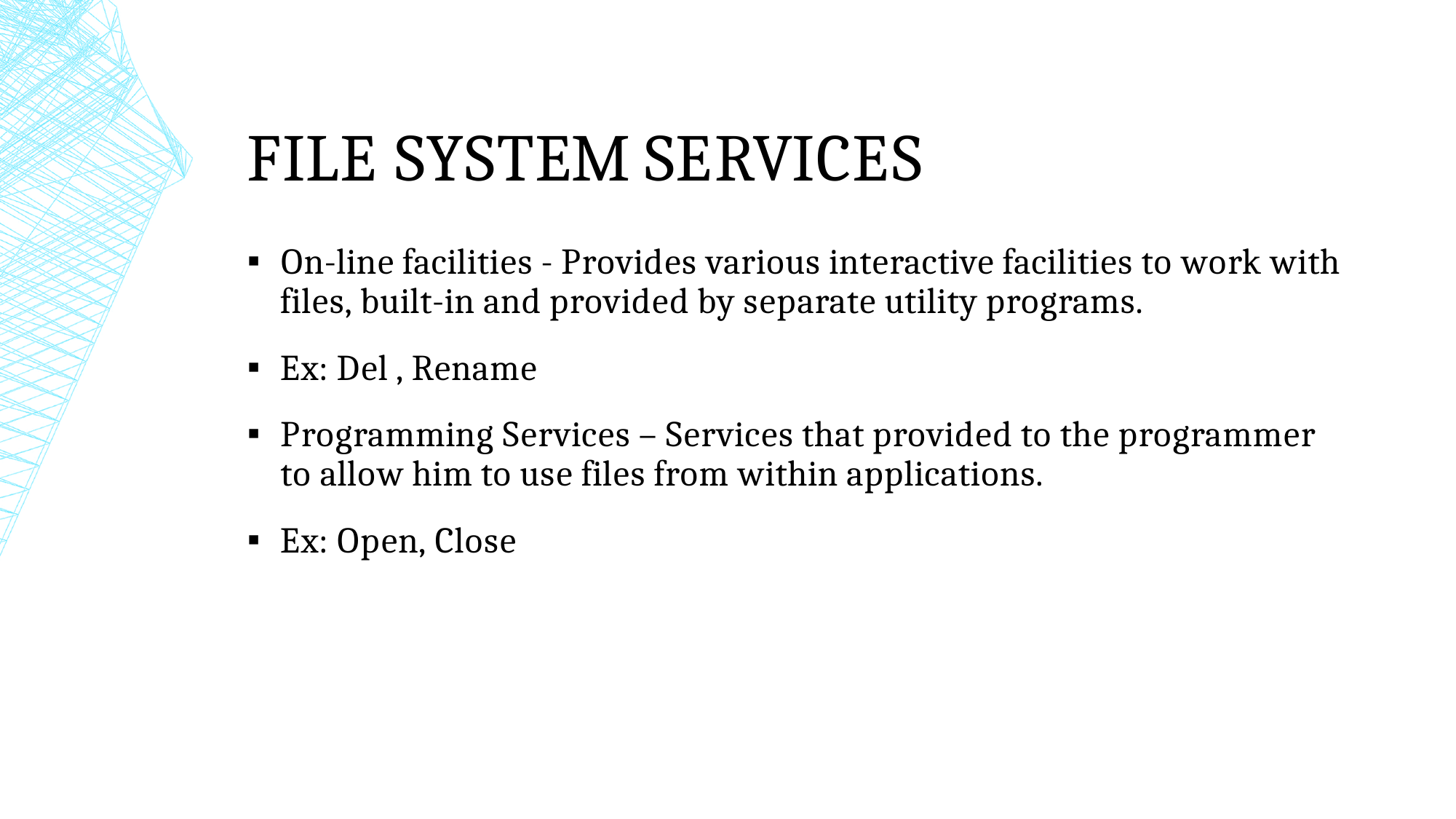

# File system services
On-line facilities - Provides various interactive facilities to work with files, built-in and provided by separate utility programs.
Ex: Del , Rename
Programming Services – Services that provided to the programmer to allow him to use files from within applications.
Ex: Open, Close